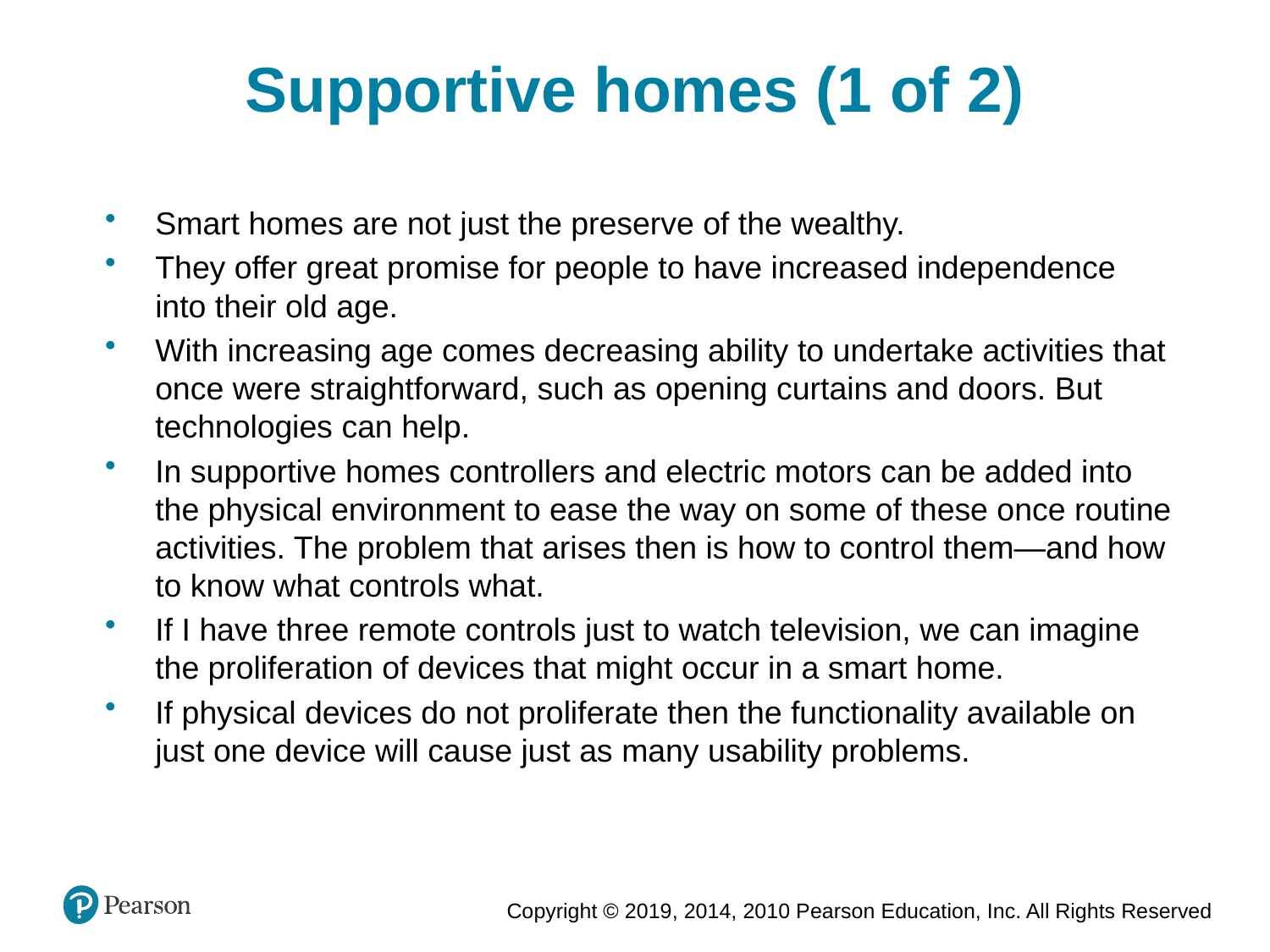

Supportive homes (1 of 2)
Smart homes are not just the preserve of the wealthy.
They offer great promise for people to have increased independence into their old age.
With increasing age comes decreasing ability to undertake activities that once were straightforward, such as opening curtains and doors. But technologies can help.
In supportive homes controllers and electric motors can be added into the physical environment to ease the way on some of these once routine activities. The problem that arises then is how to control them—and how to know what controls what.
If I have three remote controls just to watch television, we can imagine the proliferation of devices that might occur in a smart home.
If physical devices do not proliferate then the functionality available on just one device will cause just as many usability problems.